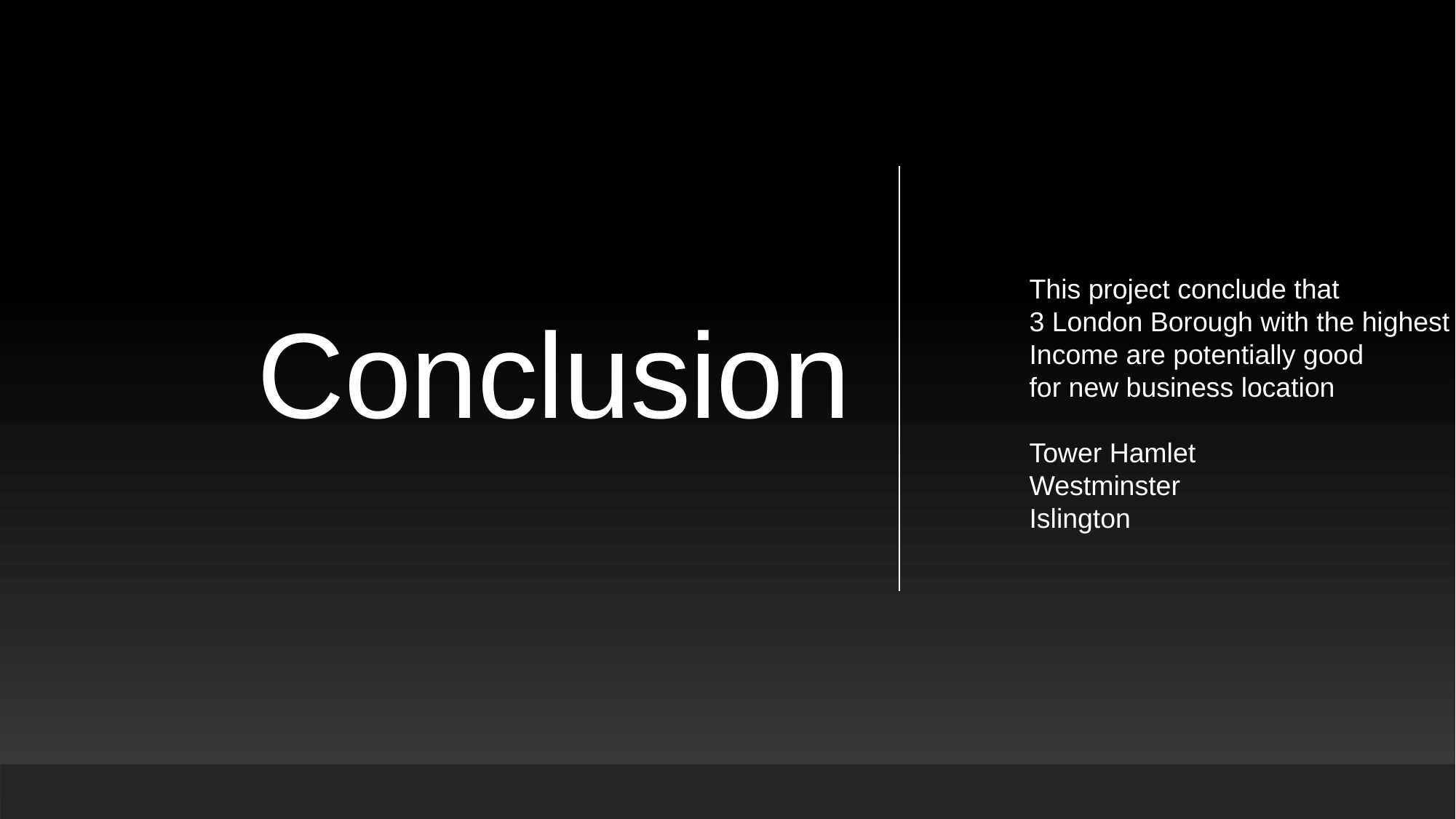

# Conclusion
This project conclude that
3 London Borough with the highest
Income are potentially good
for new business location

Tower Hamlet
Westminster
Islington